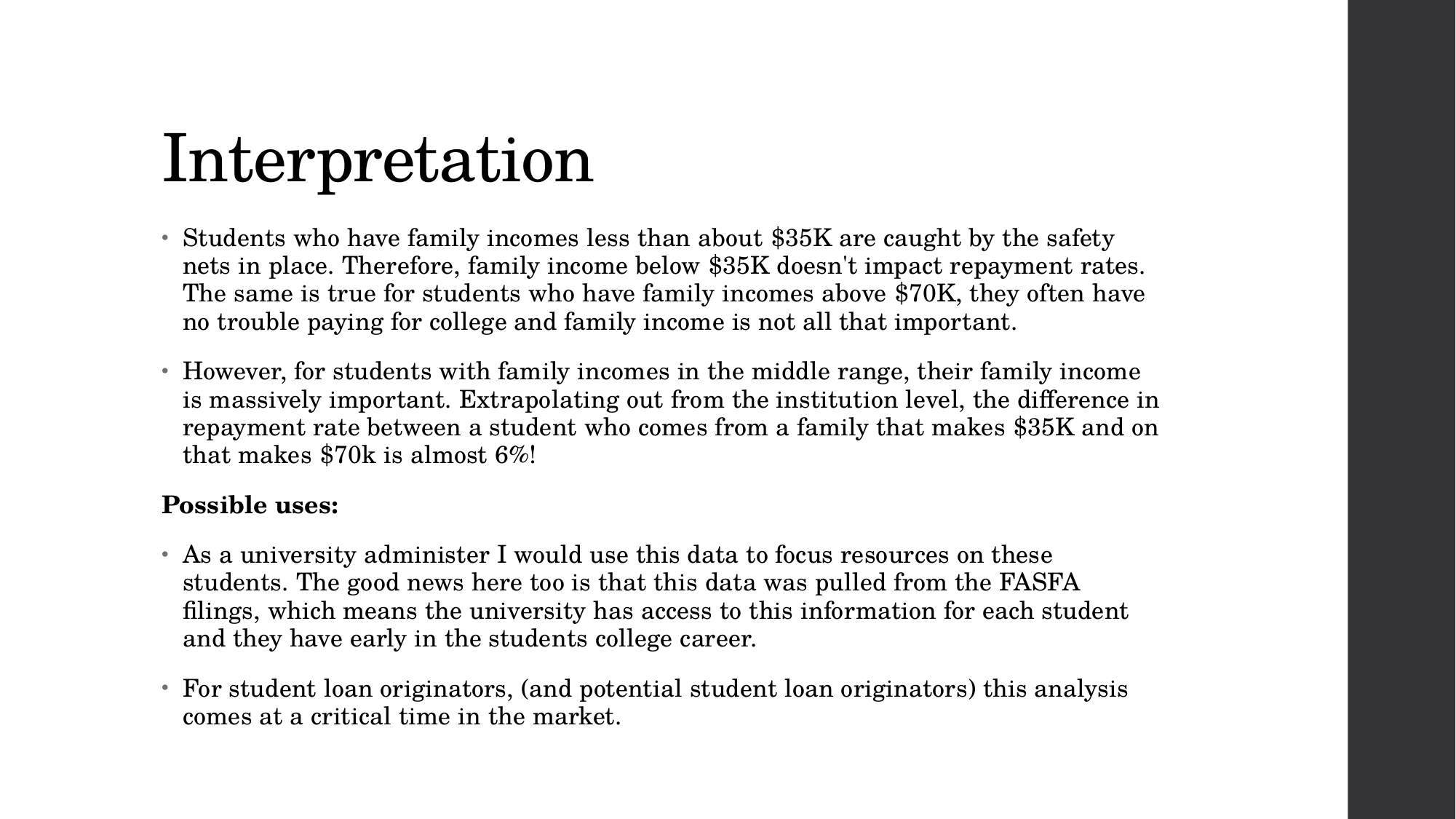

# Interpretation
Students who have family incomes less than about $35K are caught by the safety nets in place. Therefore, family income below $35K doesn't impact repayment rates. The same is true for students who have family incomes above $70K, they often have no trouble paying for college and family income is not all that important.
However, for students with family incomes in the middle range, their family income is massively important. Extrapolating out from the institution level, the difference in repayment rate between a student who comes from a family that makes $35K and on that makes $70k is almost 6%!
Possible uses:
As a university administer I would use this data to focus resources on these students. The good news here too is that this data was pulled from the FASFA filings, which means the university has access to this information for each student and they have early in the students college career.
For student loan originators, (and potential student loan originators) this analysis comes at a critical time in the market.